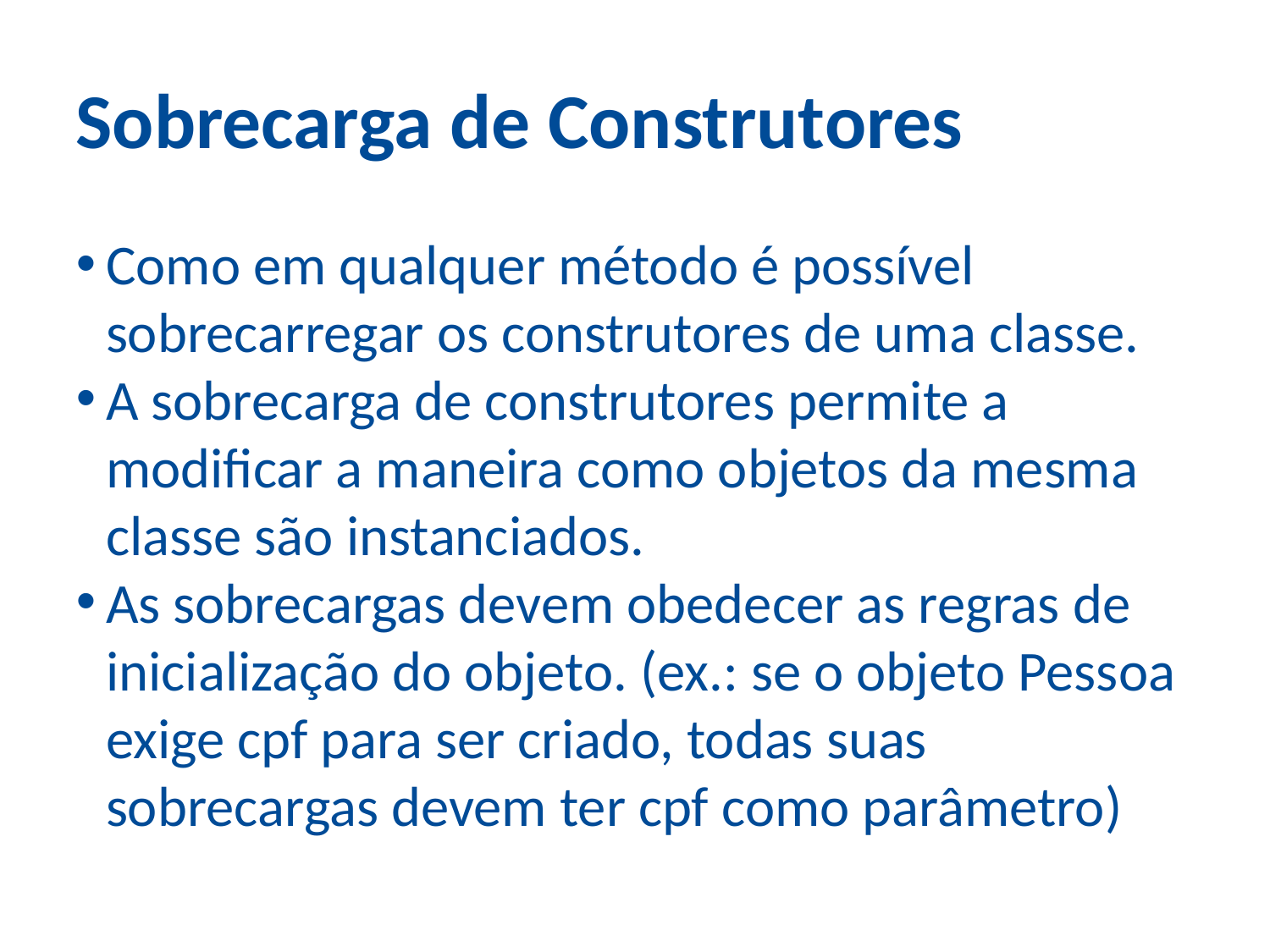

Sobrecarga de Construtores
Como em qualquer método é possível sobrecarregar os construtores de uma classe.
A sobrecarga de construtores permite a modificar a maneira como objetos da mesma classe são instanciados.
As sobrecargas devem obedecer as regras de inicialização do objeto. (ex.: se o objeto Pessoa exige cpf para ser criado, todas suas sobrecargas devem ter cpf como parâmetro)